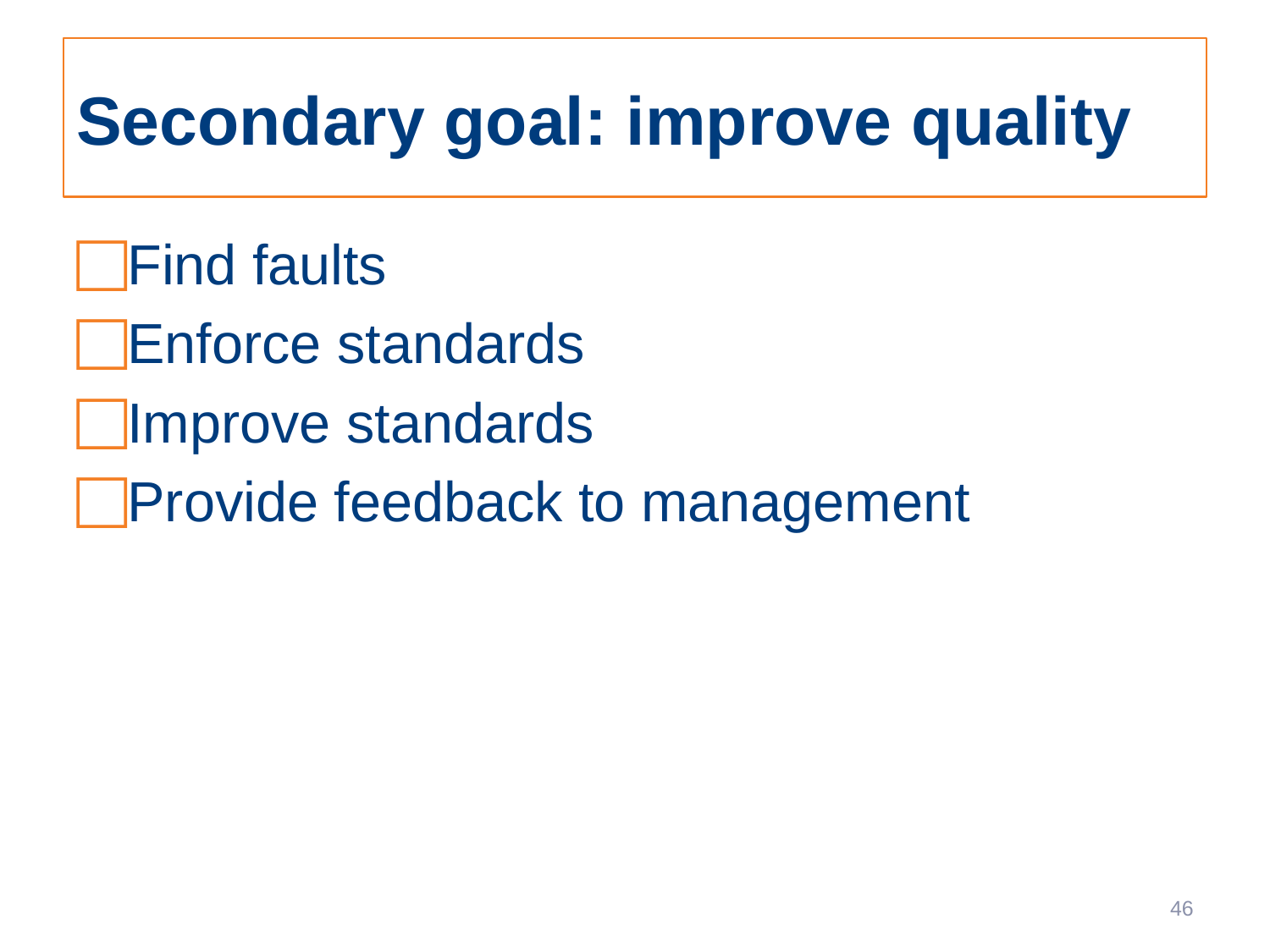

# Secondary goal: improve quality
Find faults
Enforce standards
Improve standards
Provide feedback to management

46